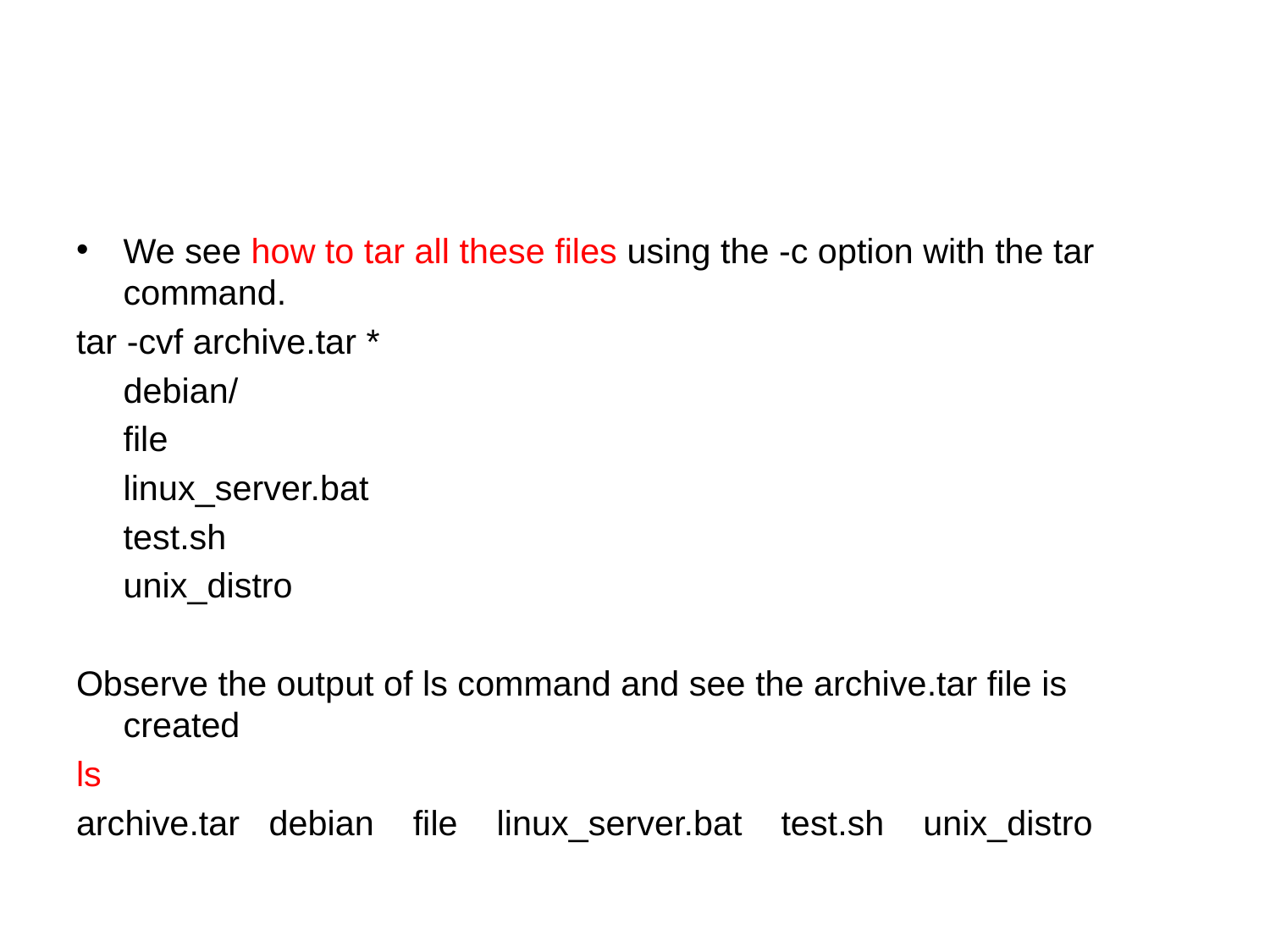

#
We see how to tar all these files using the -c option with the tar command.
tar -cvf archive.tar *
	debian/
	file
	linux_server.bat
	test.sh
	unix_distro

Observe the output of ls command and see the archive.tar file is created
ls
archive.tar   debian    file    linux_server.bat    test.sh    unix_distro